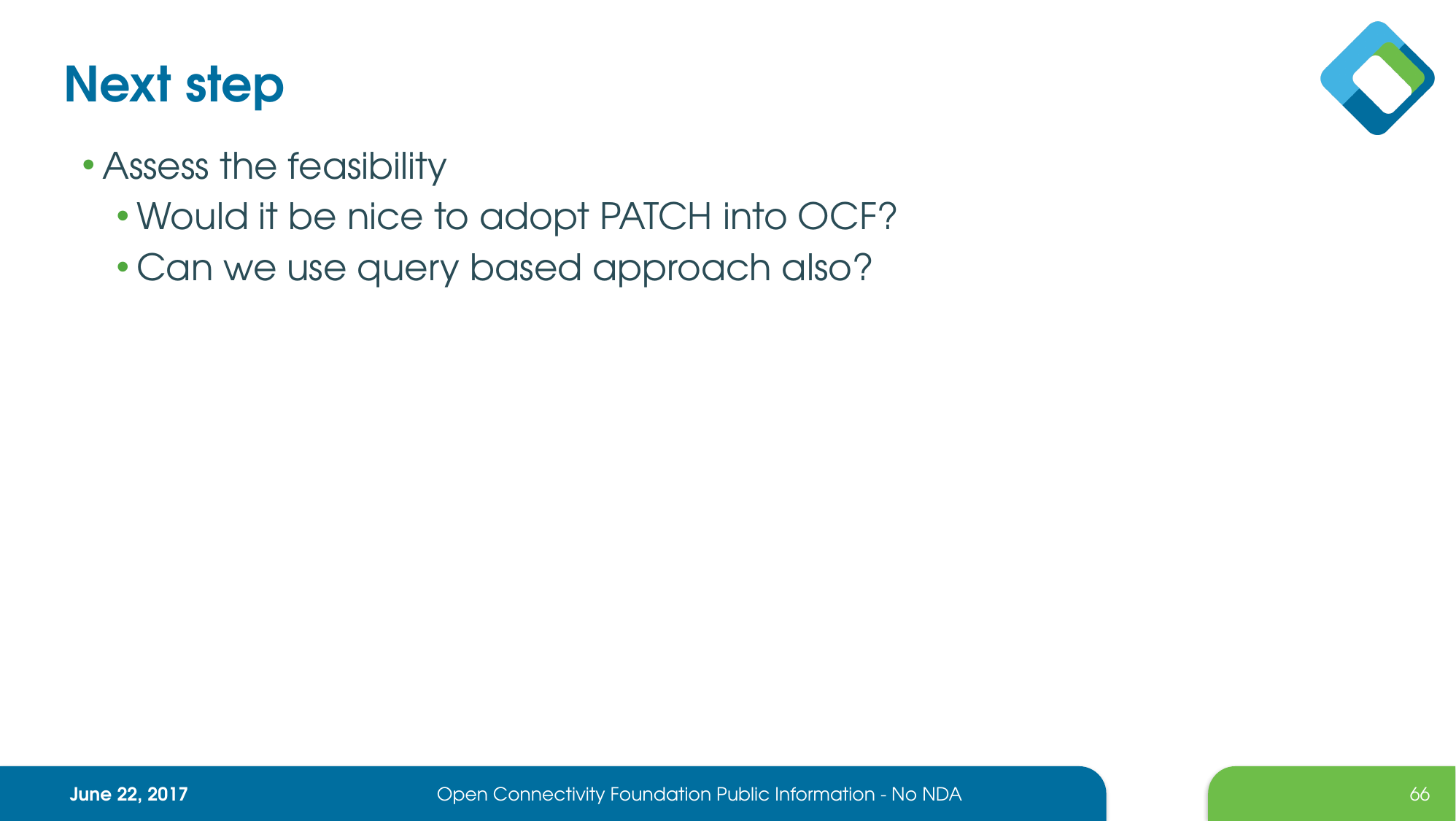

# Next step
Assess the feasibility
Would it be nice to adopt PATCH into OCF?
Can we use query based approach also?

June 22, 2017
66
Open Connectivity Foundation Public Information - No NDA